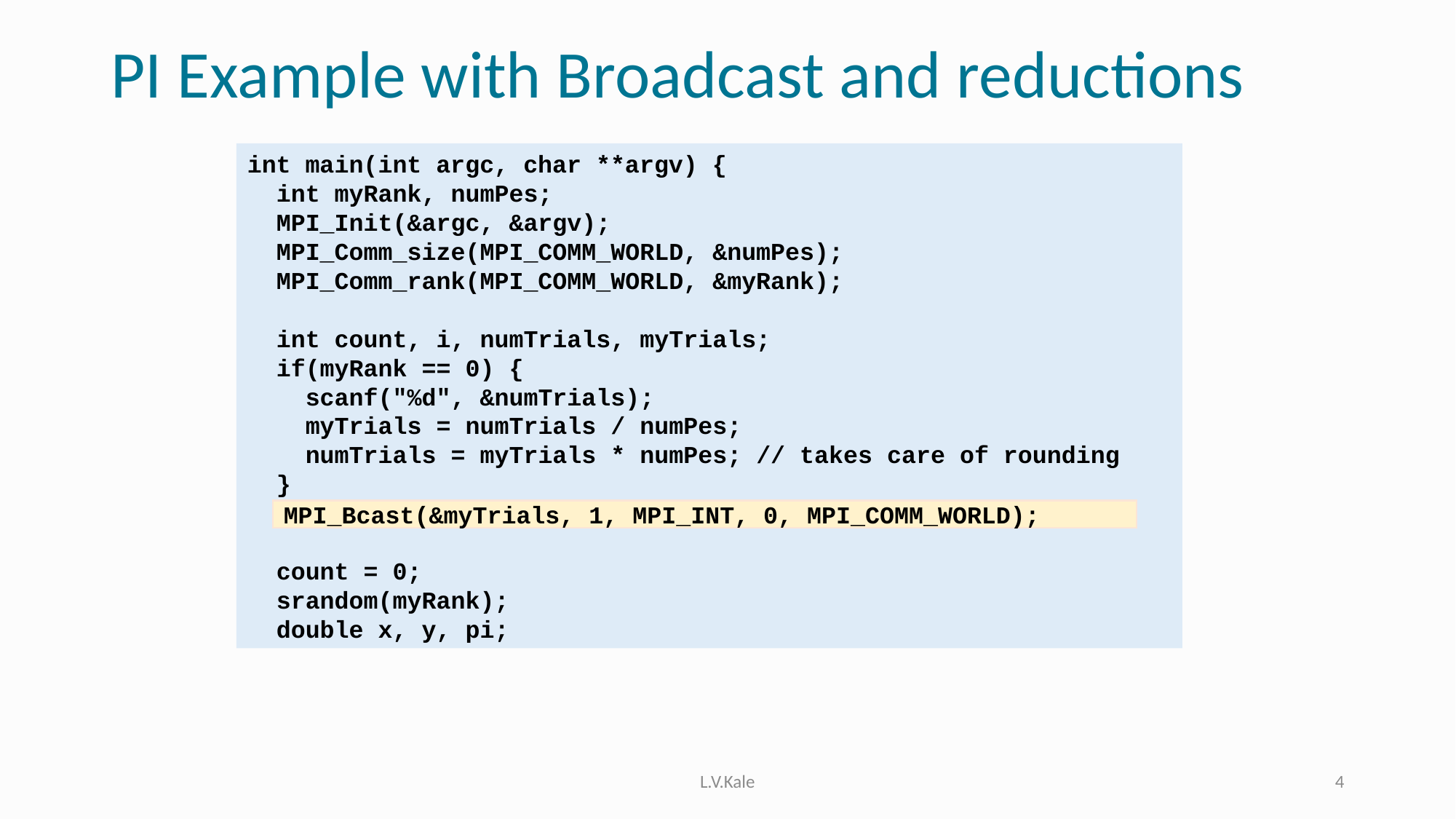

# PI Example with Broadcast and reductions
int main(int argc, char **argv) {
  int myRank, numPes;
  MPI_Init(&argc, &argv);
  MPI_Comm_size(MPI_COMM_WORLD, &numPes);
  MPI_Comm_rank(MPI_COMM_WORLD, &myRank);

  int count, i, numTrials, myTrials;
  if(myRank == 0) {
    scanf("%d", &numTrials);
    myTrials = numTrials / numPes;
    numTrials = myTrials * numPes; // takes care of rounding
  }
  MPI_Bcast(&myTrials, 1, MPI_INT, 0, MPI_COMM_WORLD);

  count = 0;
  srandom(myRank);
  double x, y, pi;

MPI_Bcast(&myTrials, 1, MPI_INT, 0, MPI_COMM_WORLD);
L.V.Kale
4